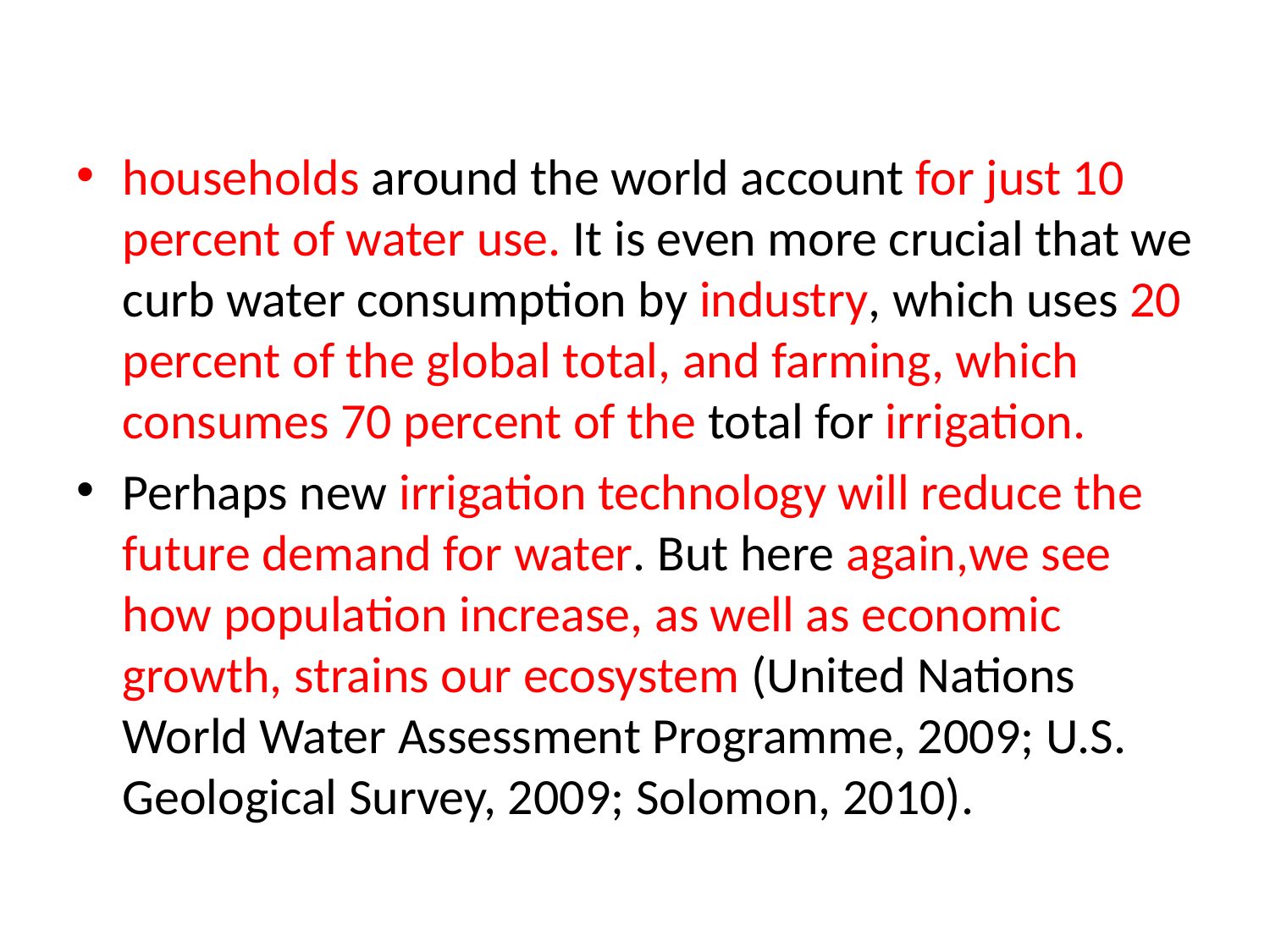

#
households around the world account for just 10 percent of water use. It is even more crucial that we curb water consumption by industry, which uses 20 percent of the global total, and farming, which consumes 70 percent of the total for irrigation.
Perhaps new irrigation technology will reduce the future demand for water. But here again,we see how population increase, as well as economic growth, strains our ecosystem (United Nations World Water Assessment Programme, 2009; U.S. Geological Survey, 2009; Solomon, 2010).